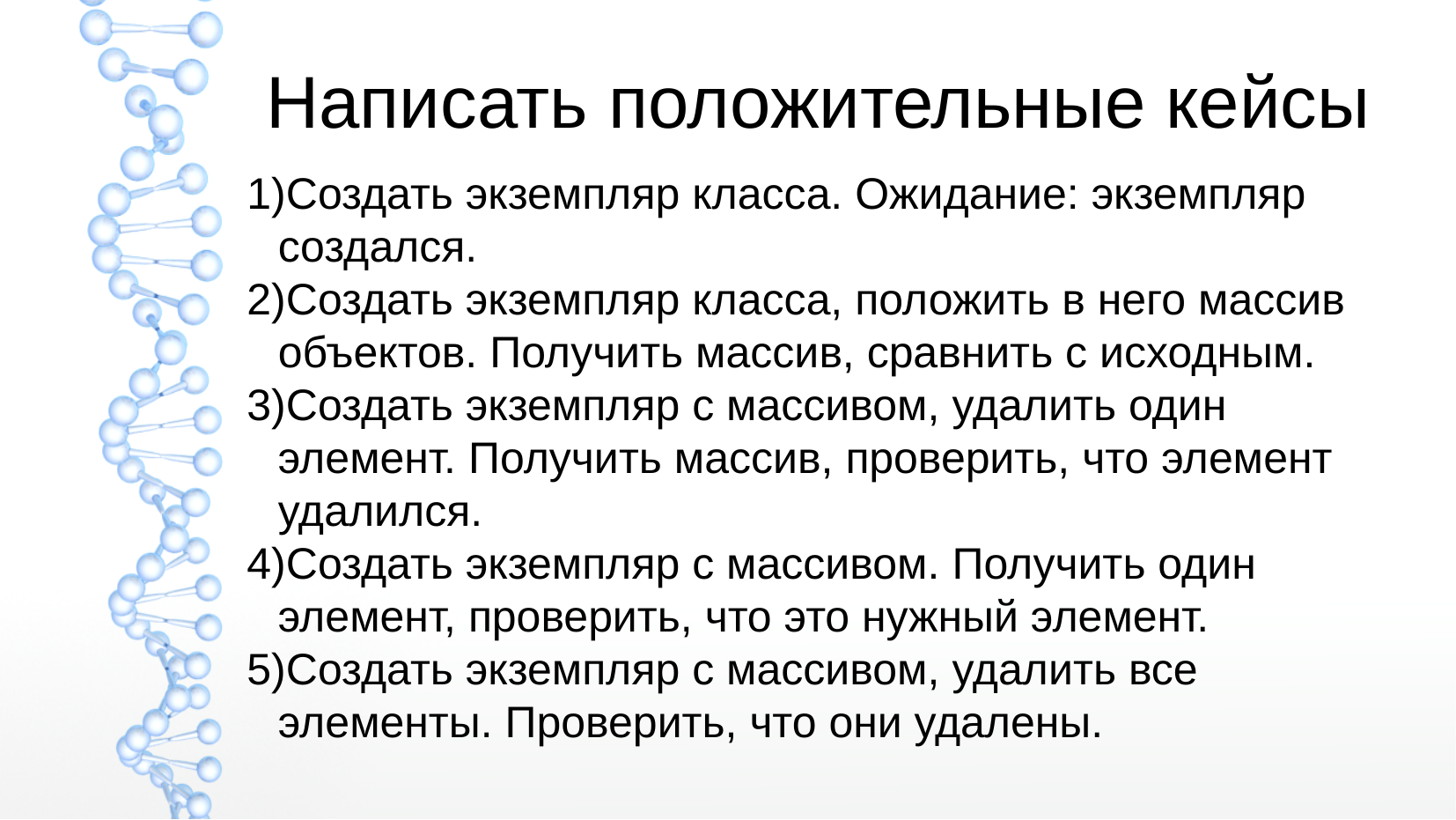

Написать положительные кейсы
Создать экземпляр класса. Ожидание: экземпляр создался.
Создать экземпляр класса, положить в него массив объектов. Получить массив, сравнить с исходным.
Создать экземпляр с массивом, удалить один элемент. Получить массив, проверить, что элемент удалился.
Создать экземпляр с массивом. Получить один элемент, проверить, что это нужный элемент.
Создать экземпляр с массивом, удалить все элементы. Проверить, что они удалены.